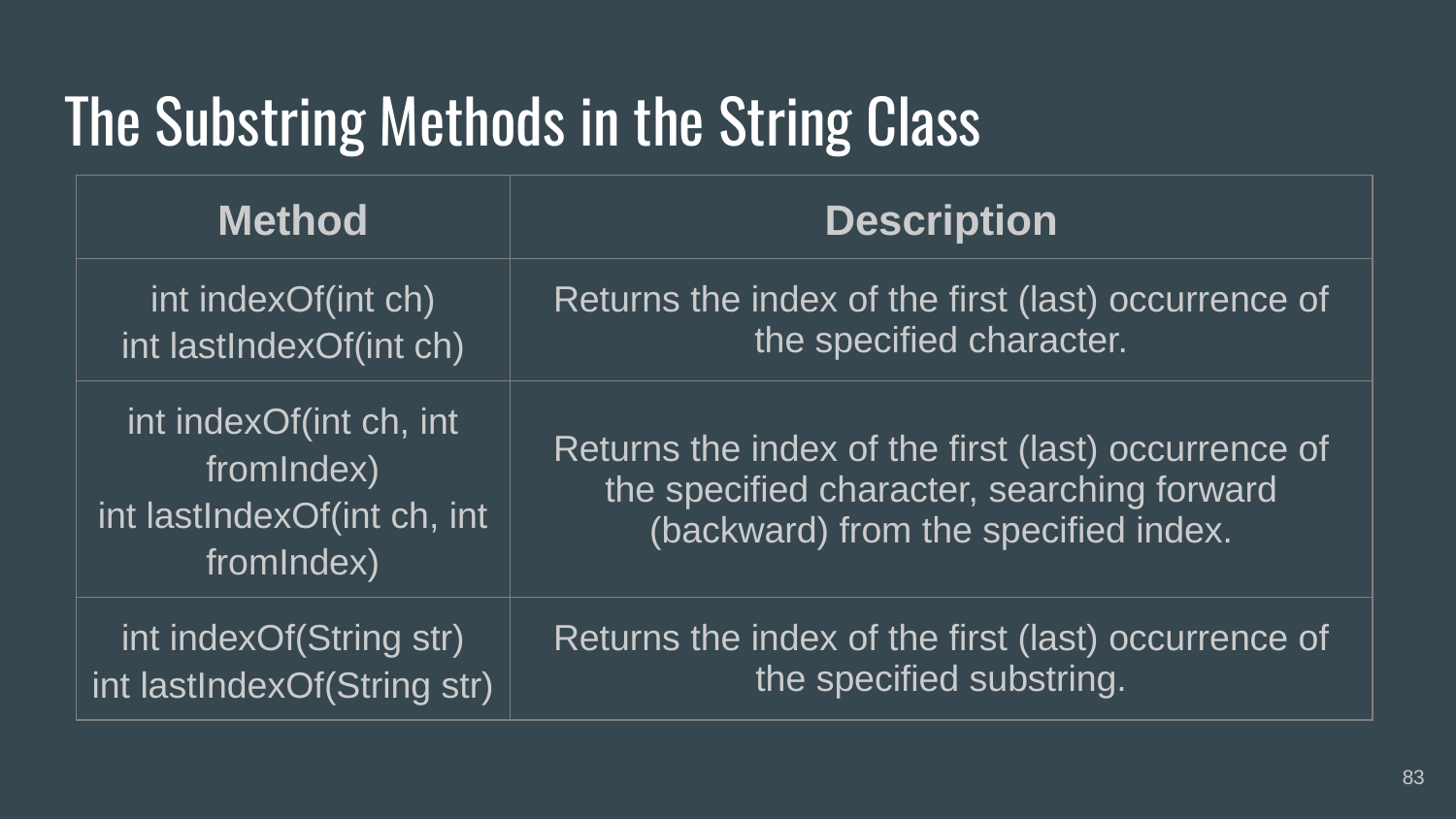

# The Substring Methods in the String Class
| Method | Description |
| --- | --- |
| int indexOf(int ch) int lastIndexOf(int ch) | Returns the index of the first (last) occurrence of the specified character. |
| int indexOf(int ch, int fromIndex) int lastIndexOf(int ch, int fromIndex) | Returns the index of the first (last) occurrence of the specified character, searching forward (backward) from the specified index. |
| int indexOf(String str) int lastIndexOf(String str) | Returns the index of the first (last) occurrence of the specified substring. |
83